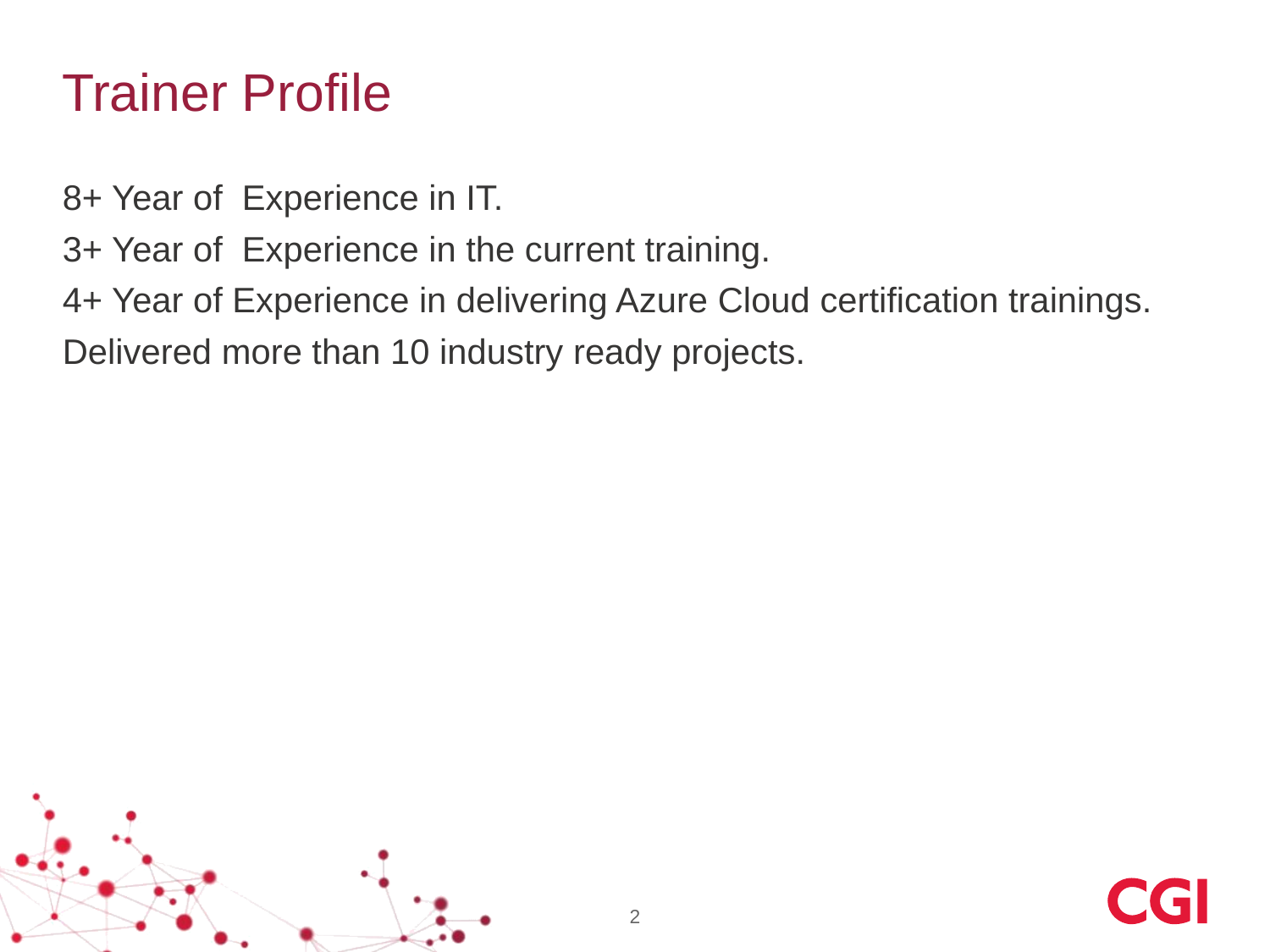

# Trainer Profile
8+ Year of  Experience in IT.
3+ Year of  Experience in the current training.
4+ Year of Experience in delivering Azure Cloud certification trainings.
Delivered more than 10 industry ready projects.

2